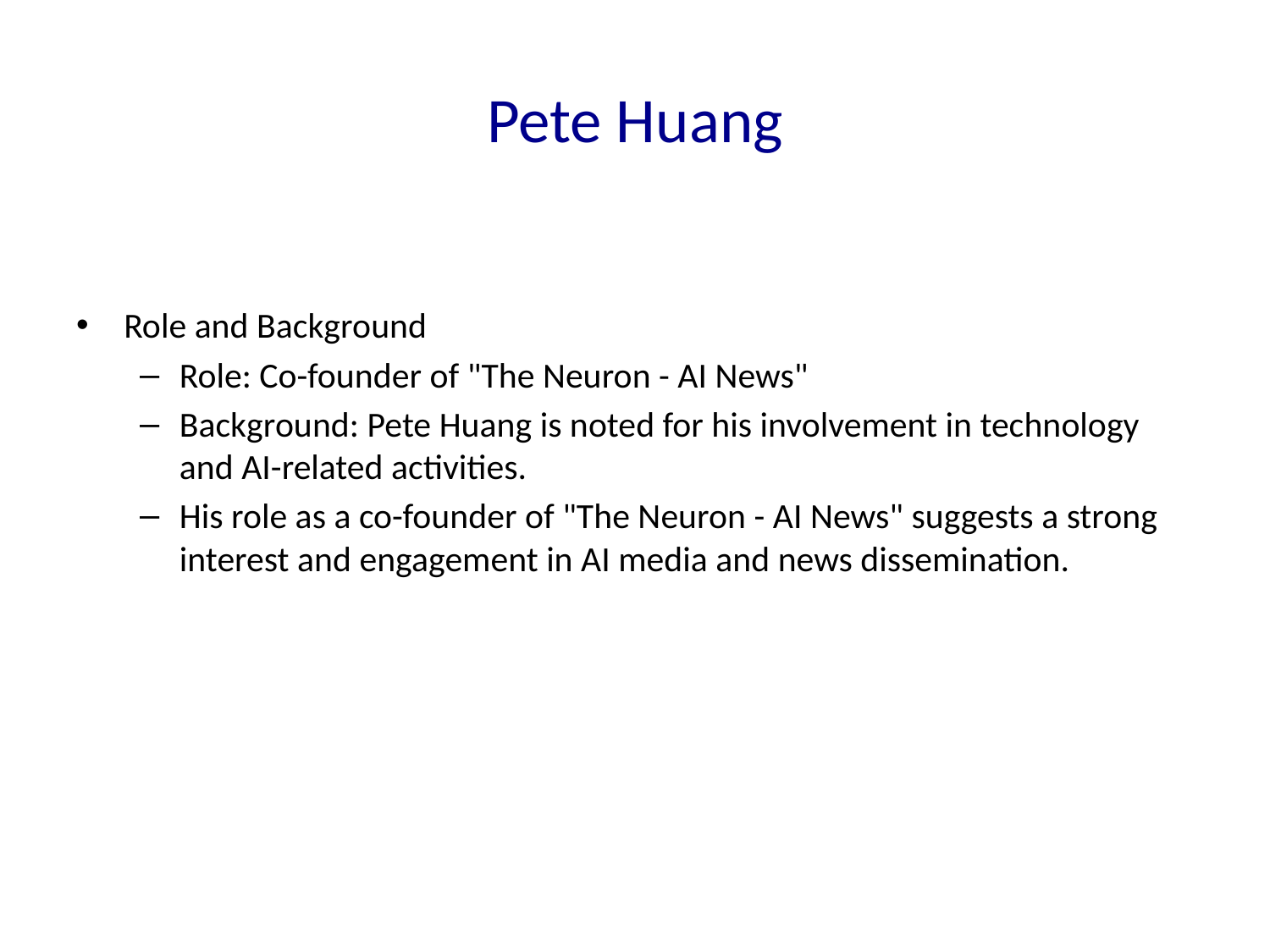

# Pete Huang

Role and Background
Role: Co-founder of "The Neuron - AI News"
Background: Pete Huang is noted for his involvement in technology and AI-related activities.
His role as a co-founder of "The Neuron - AI News" suggests a strong interest and engagement in AI media and news dissemination.